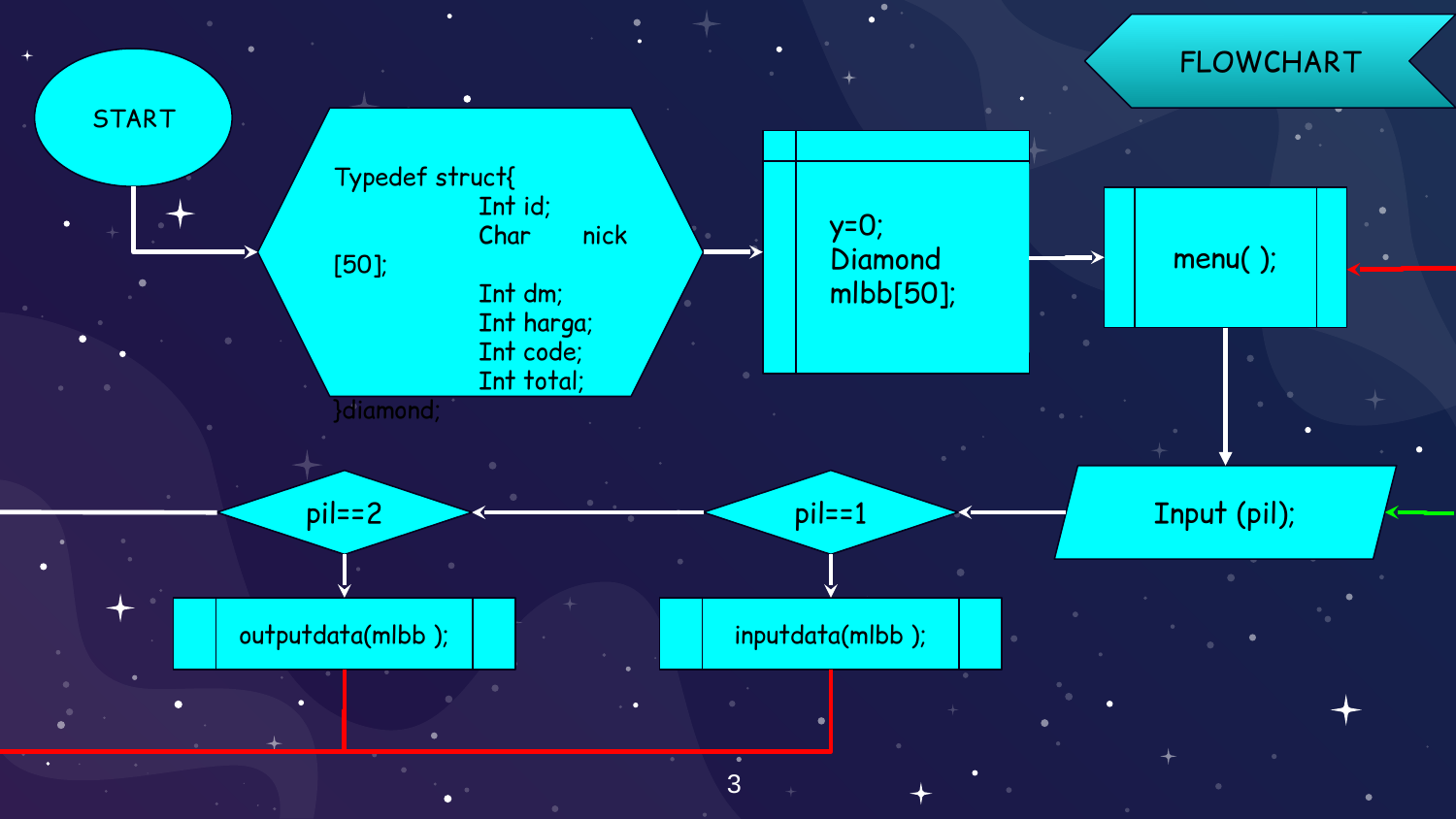

FLOWCHART
START
Typedef struct{
	Int id;
	Char  nick [50];
	Int dm;
	Int harga;
	Int code;
	Int total;
}diamond;

y=0;
Diamond mlbb[50];
menu( );
Input (pil);
pil==1
pil==2
outputdata(mlbb );
inputdata(mlbb );
3